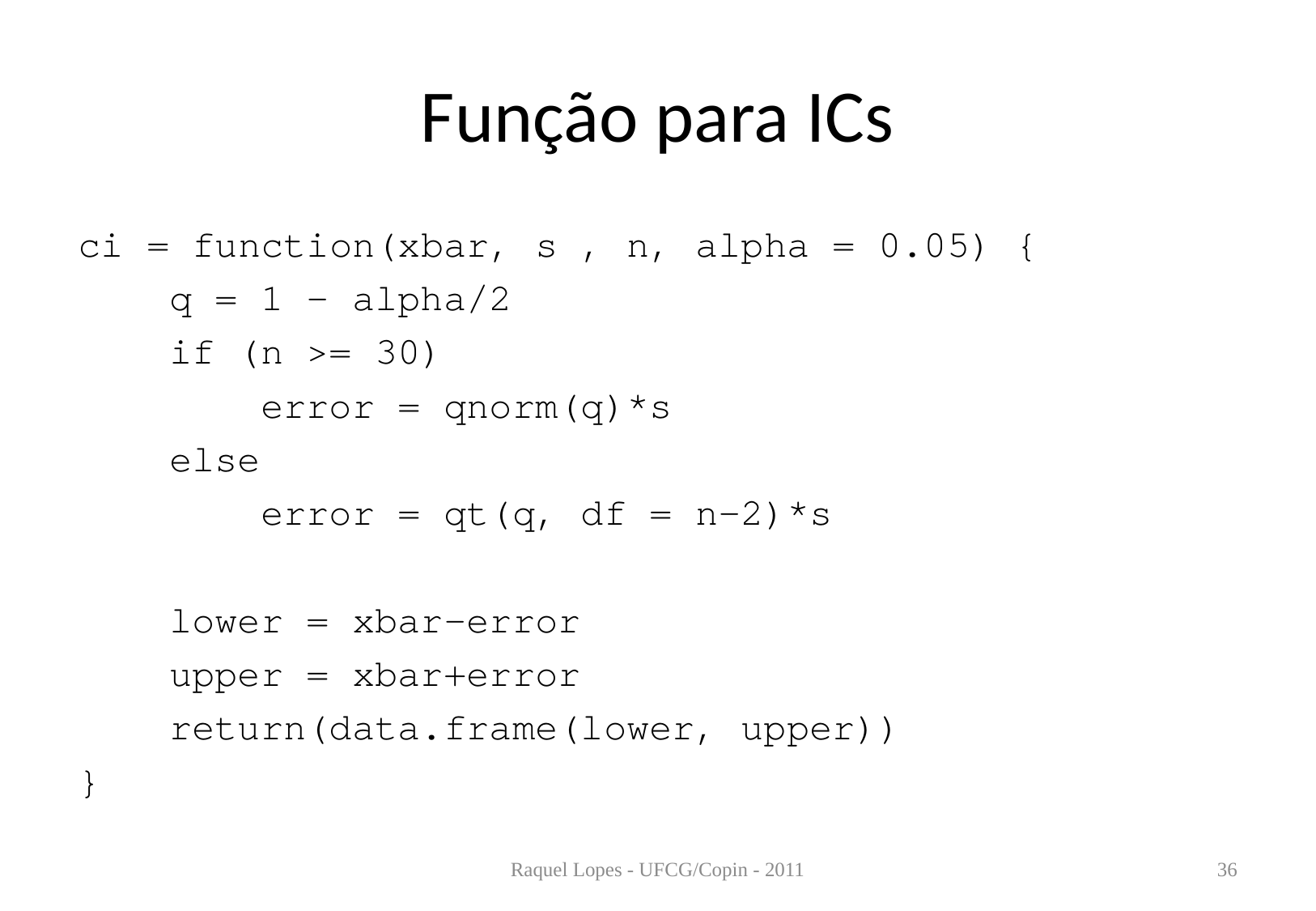

# Função para ICs
ci = function(xbar, s , n, alpha = 0.05) {
    q = 1 - alpha/2
    if (n >= 30)
        error = qnorm(q)*s
    else
        error = qt(q, df = n-2)*s

    lower = xbar-error
    upper = xbar+error
    return(data.frame(lower, upper))
}
Raquel Lopes - UFCG/Copin - 2011
36